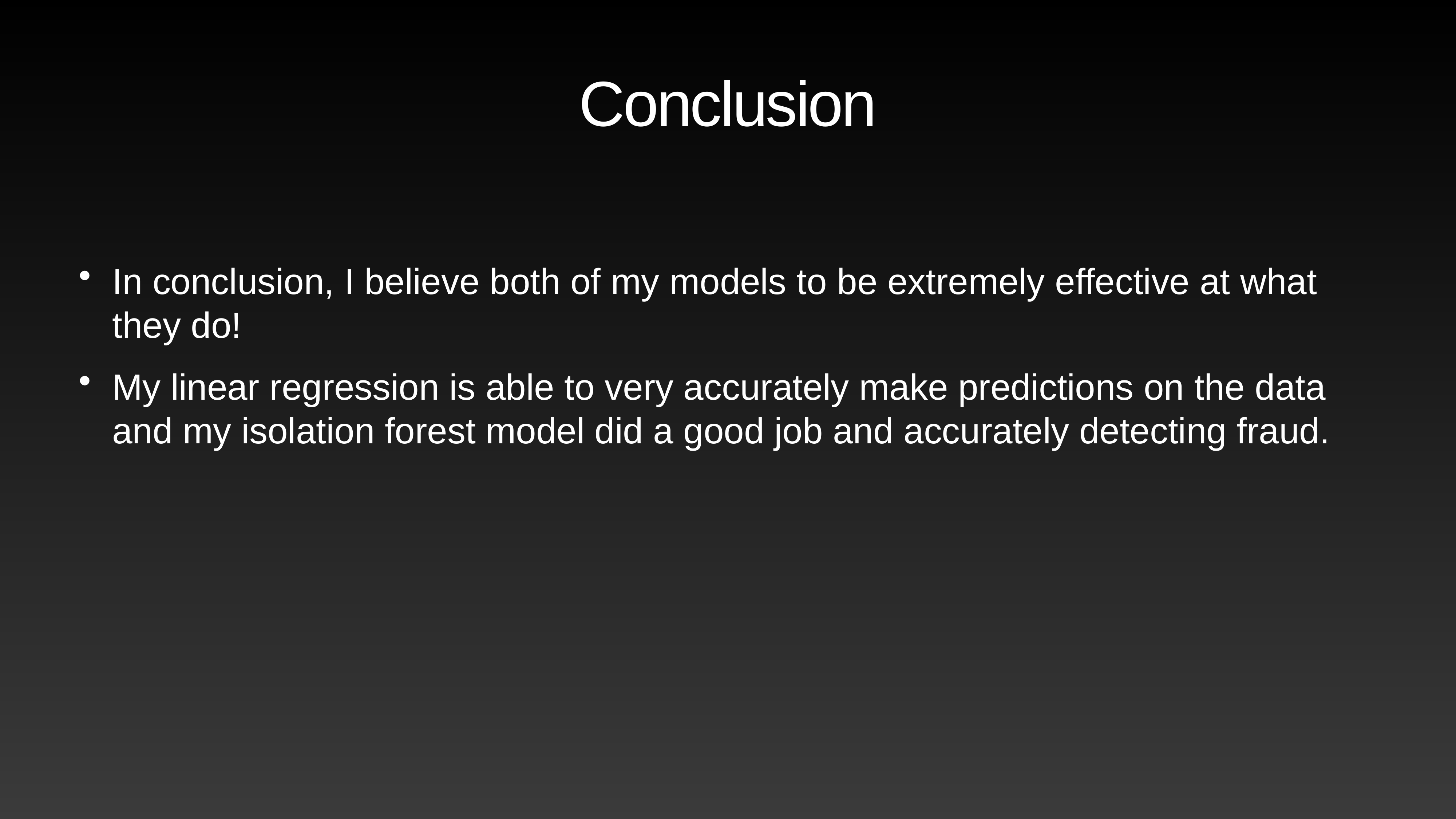

# Conclusion
In conclusion, I believe both of my models to be extremely effective at what they do!
My linear regression is able to very accurately make predictions on the data and my isolation forest model did a good job and accurately detecting fraud.